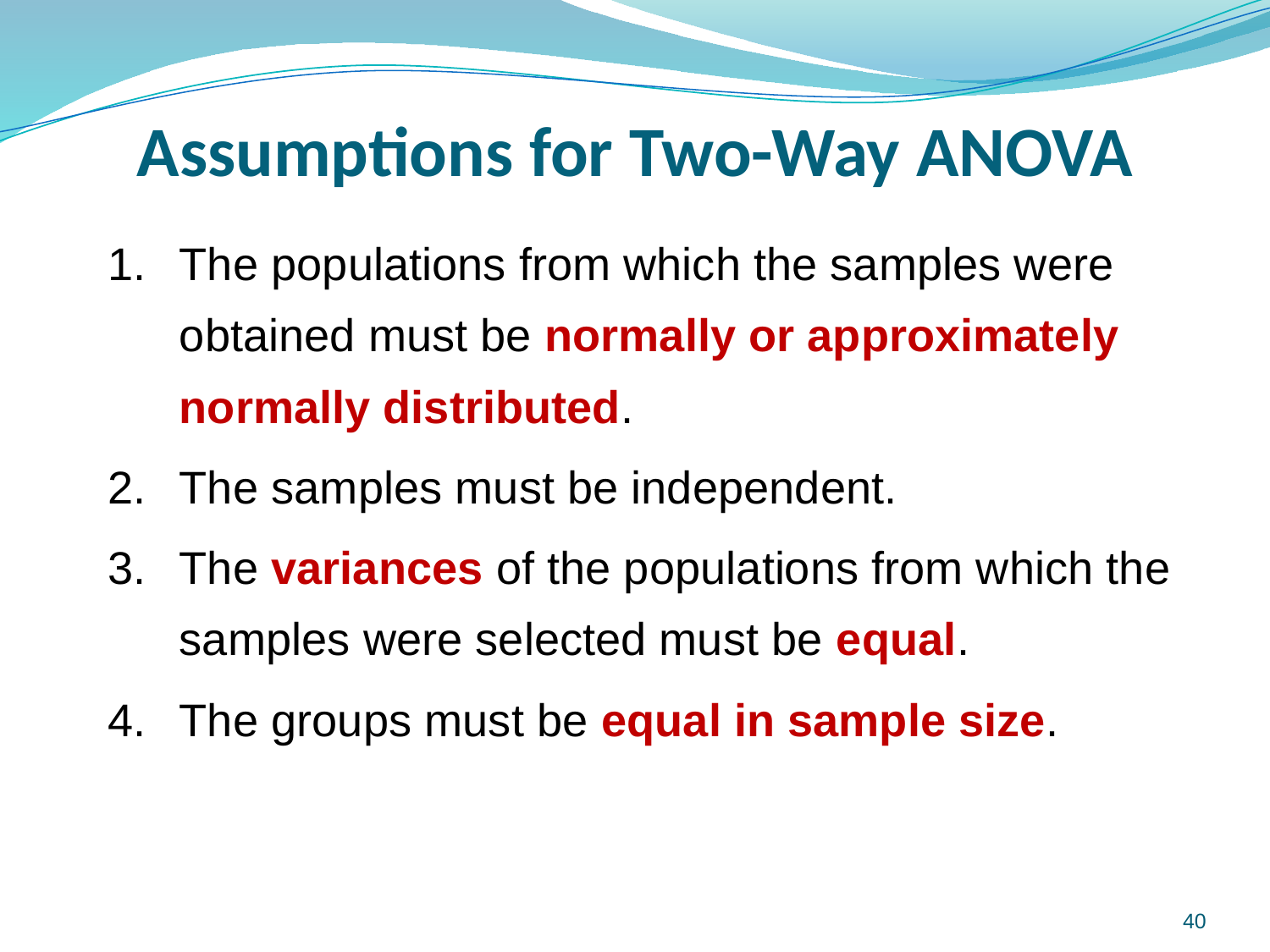

# Assumptions for Two-Way ANOVA
The populations from which the samples were obtained must be normally or approximately normally distributed.
The samples must be independent.
The variances of the populations from which the samples were selected must be equal.
The groups must be equal in sample size.
40